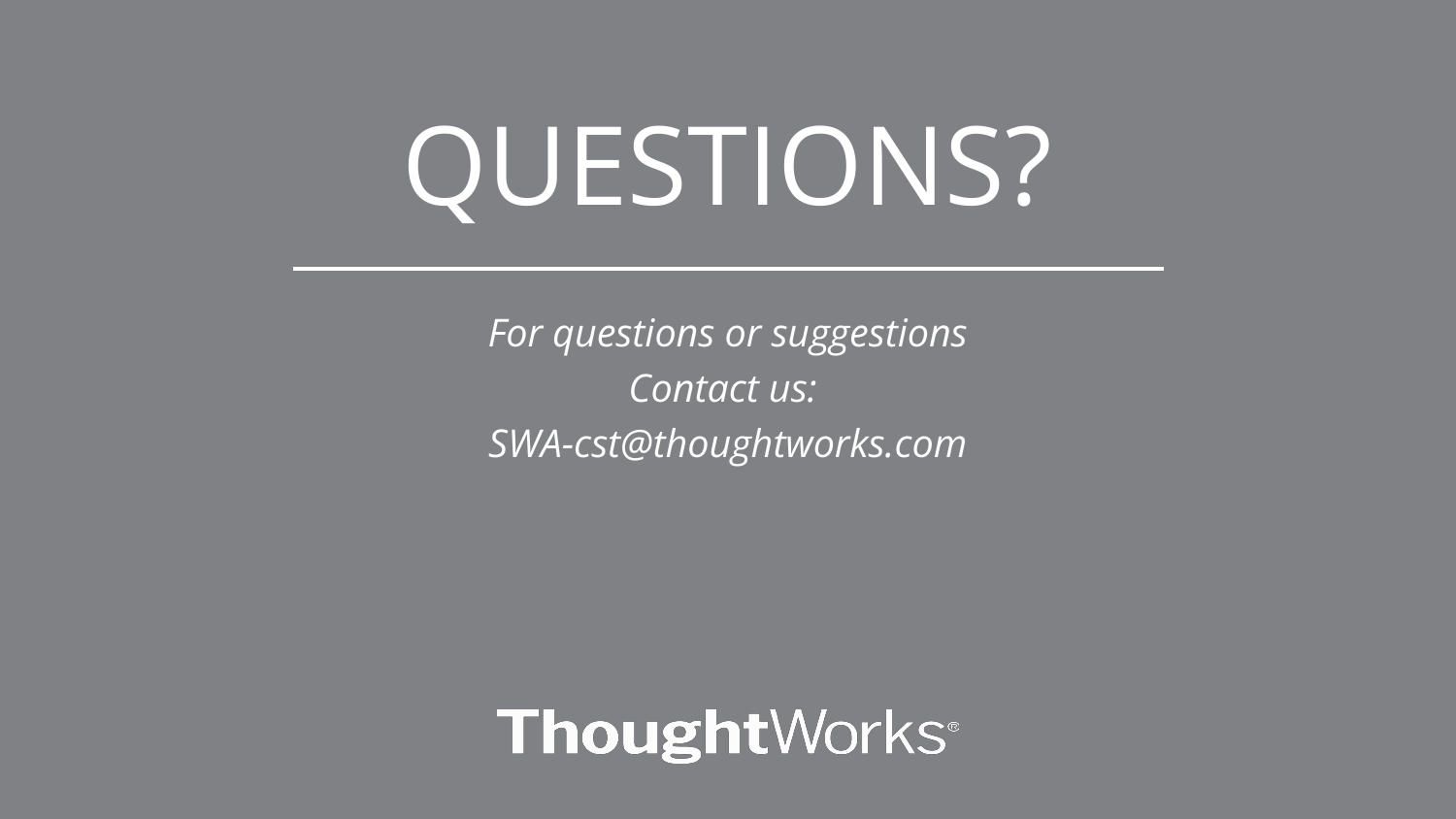

# QUESTIONS?
For questions or suggestions
Contact us:
SWA-cst@thoughtworks.com